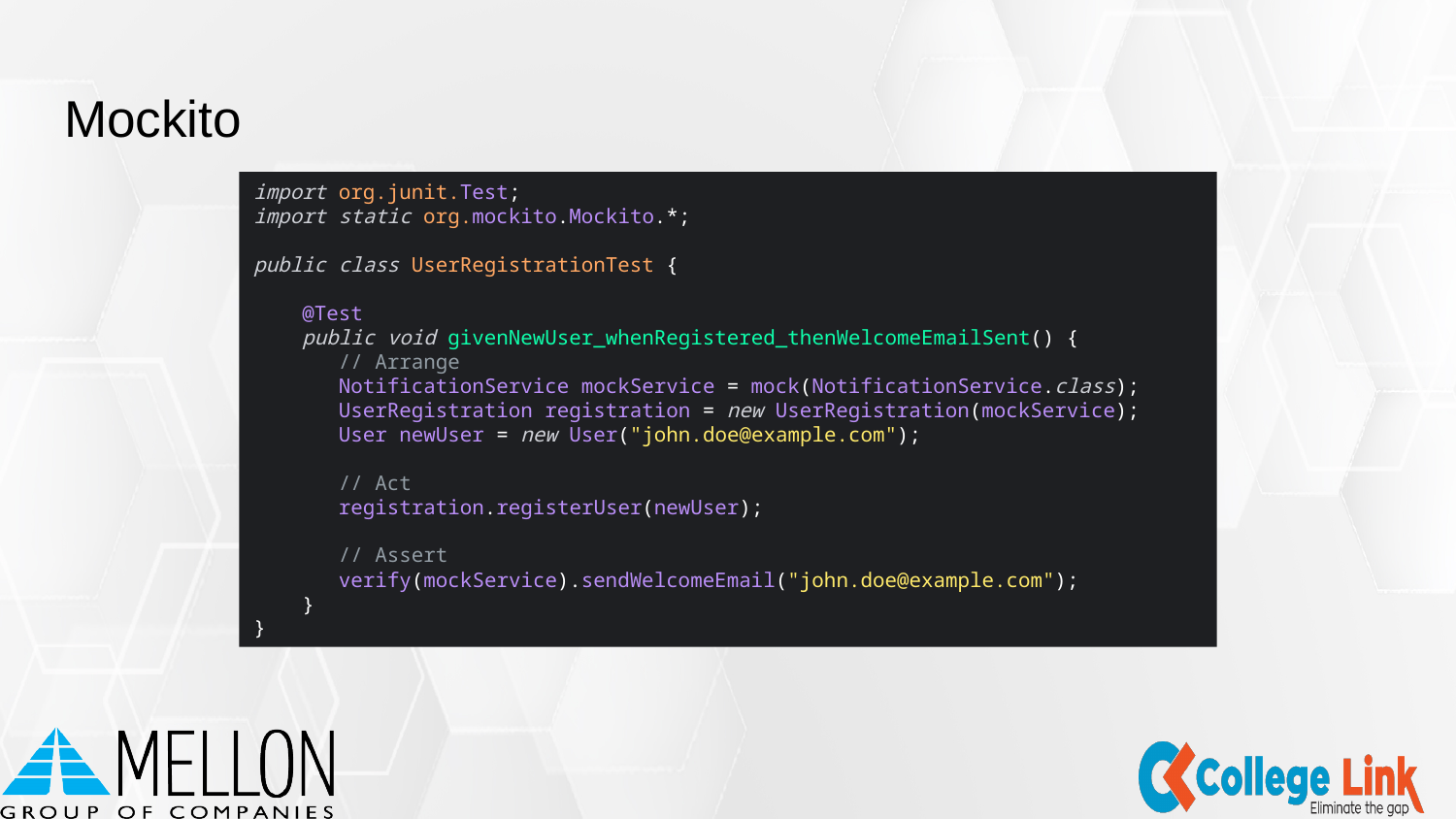

# Mockito
import org.junit.Test;
import static org.mockito.Mockito.*;
public class UserRegistrationTest {
    @Test
    public void givenNewUser_whenRegistered_thenWelcomeEmailSent() {
       // Arrange
       NotificationService mockService = mock(NotificationService.class);
       UserRegistration registration = new UserRegistration(mockService);
       User newUser = new User("john.doe@example.com");
       // Act
       registration.registerUser(newUser);
       // Assert
       verify(mockService).sendWelcomeEmail("john.doe@example.com");
    }
}